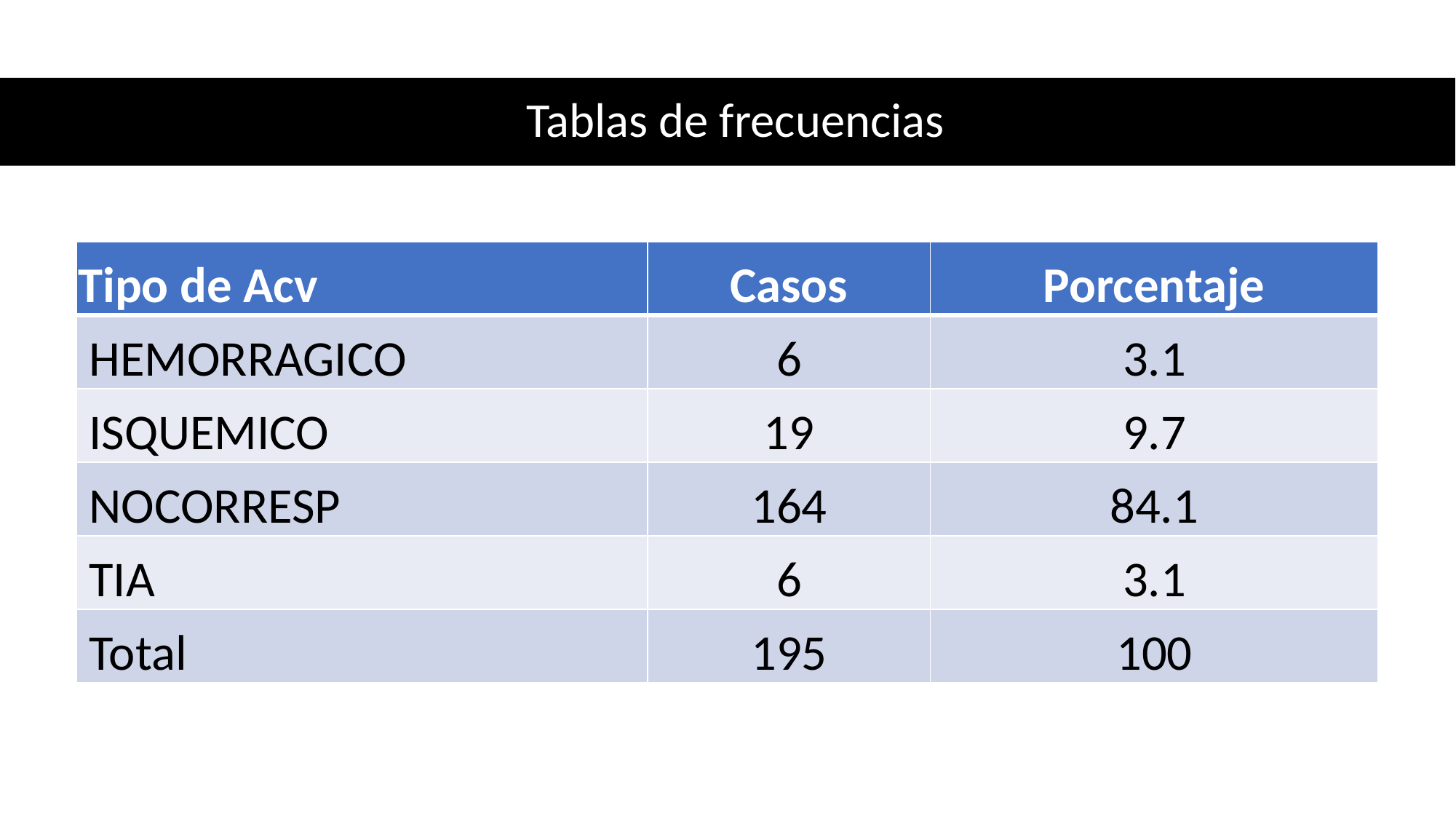

# Tablas de frecuencias

| Tipo de Acv | Casos | Porcentaje |
| --- | --- | --- |
| HEMORRAGICO | 6 | 3.1 |
| ISQUEMICO | 19 | 9.7 |
| NOCORRESP | 164 | 84.1 |
| TIA | 6 | 3.1 |
| Total | 195 | 100 |